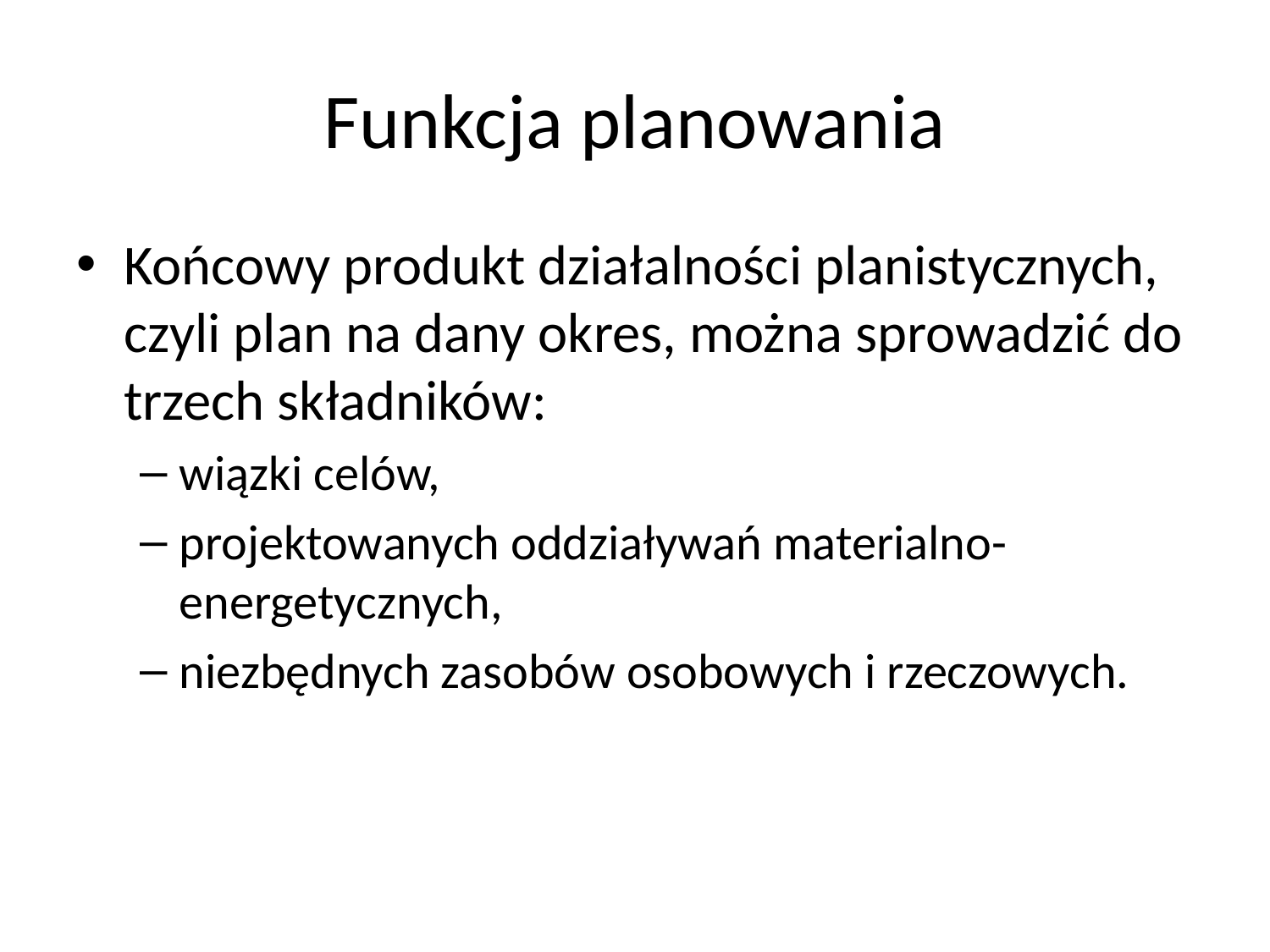

# Funkcja planowania
Końcowy produkt działalności planistycznych, czyli plan na dany okres, można sprowadzić do trzech składników:
wiązki celów,
projektowanych oddziaływań materialno-energetycznych,
niezbędnych zasobów osobowych i rzeczowych.